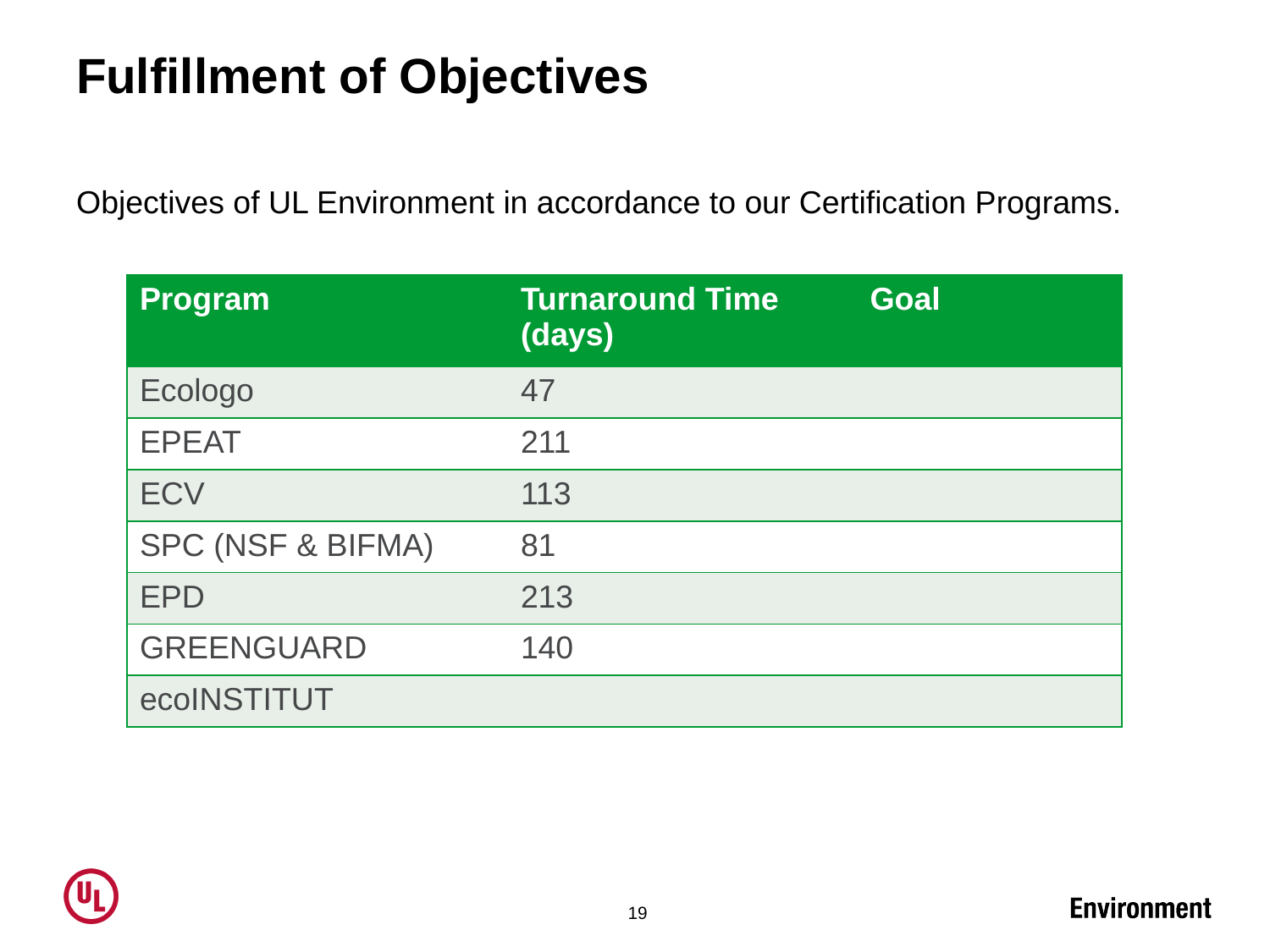

# Fulfillment of Objectives
Objectives of UL Environment in accordance to our Certification Programs.

| Program | Turnaround Time (days) | Goal |
| --- | --- | --- |
| Ecologo | 47 |  |
| EPEAT | 211 |  |
| ECV | 113 |  |
| SPC (NSF & BIFMA) | 81 |  |
| EPD | 213 |  |
| GREENGUARD | 140 |  |
| ecoINSTITUT |  |  |
19